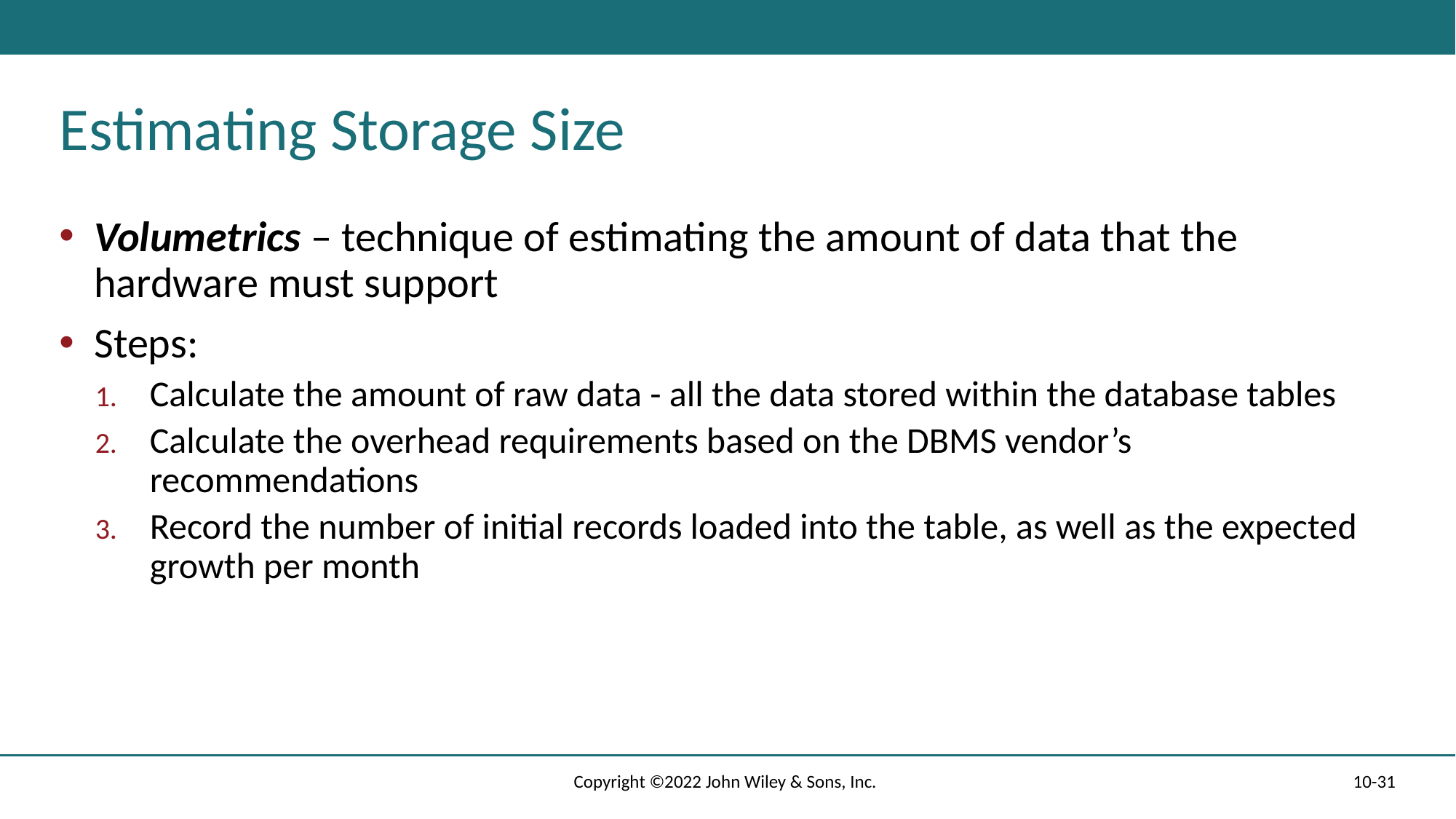

# Estimating Storage Size
Volumetrics – technique of estimating the amount of data that the hardware must support
Steps:
Calculate the amount of raw data - all the data stored within the database tables
Calculate the overhead requirements based on the DBMS vendor’s recommendations
Record the number of initial records loaded into the table, as well as the expected growth per month
Copyright ©2022 John Wiley & Sons, Inc.
10-31